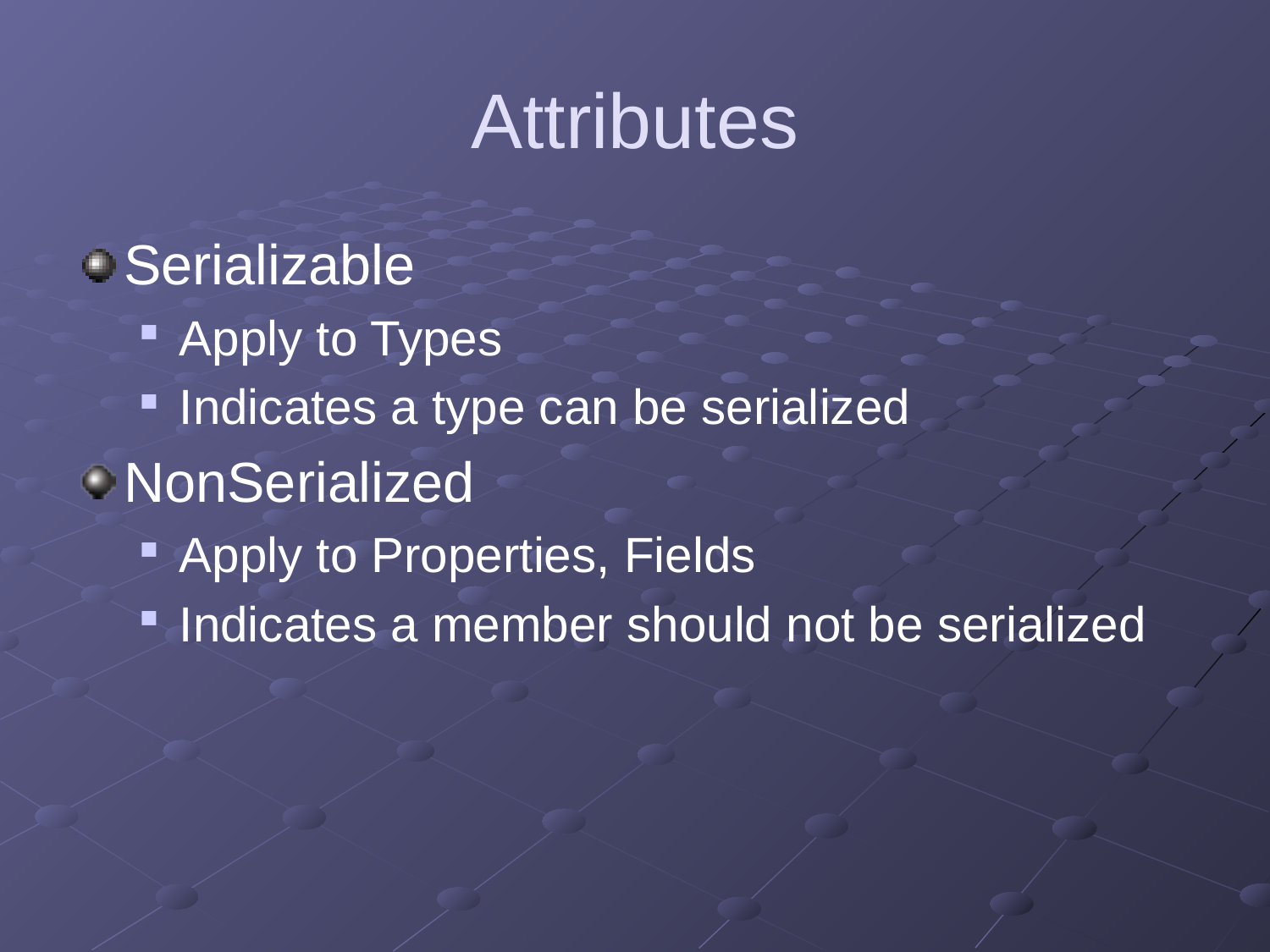

# Attributes
Serializable
Apply to Types
Indicates a type can be serialized
NonSerialized
Apply to Properties, Fields
Indicates a member should not be serialized